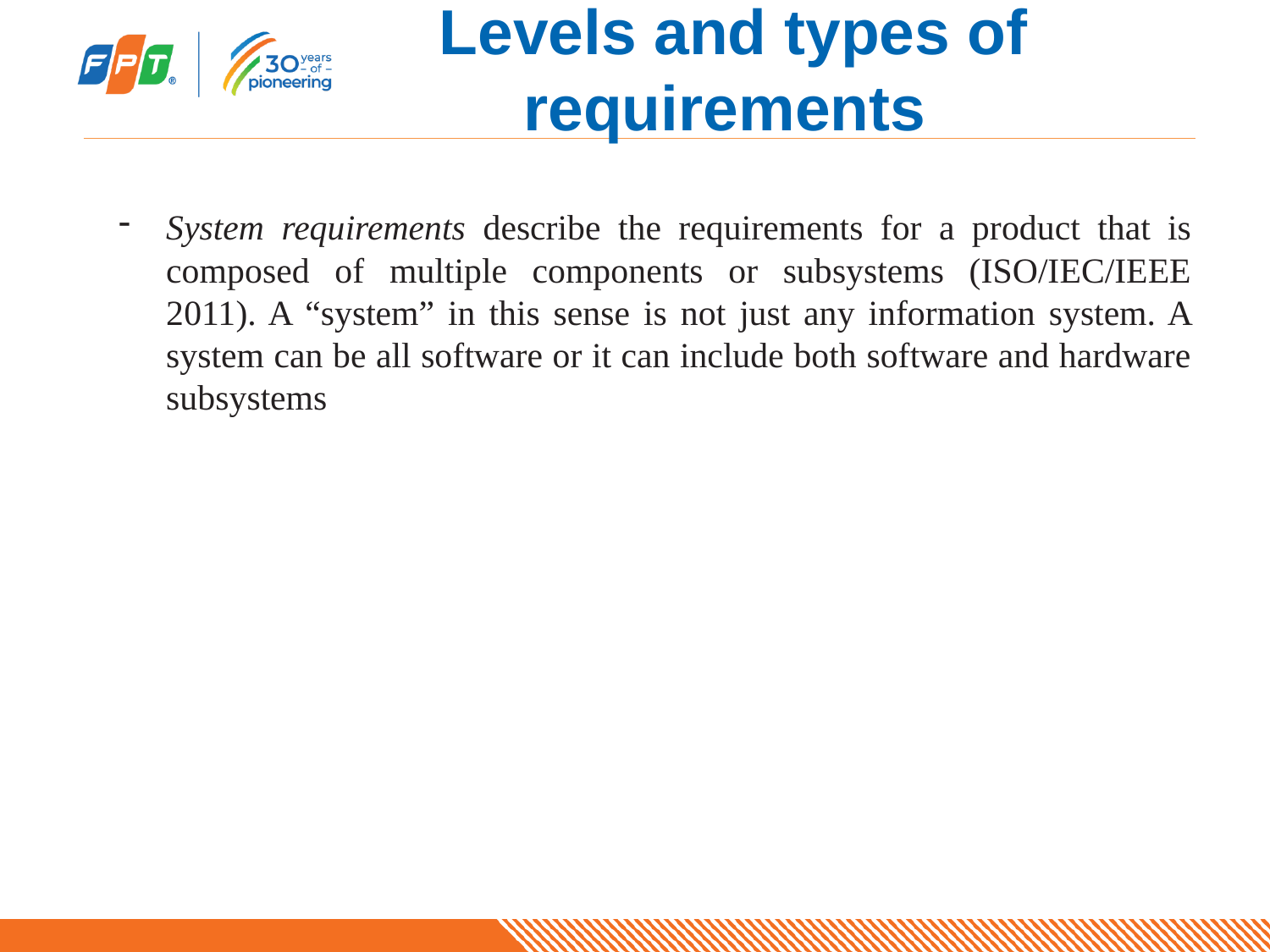

# Levels and types of requirements
System requirements describe the requirements for a product that is composed of multiple components or subsystems (ISO/IEC/IEEE 2011). A “system” in this sense is not just any information system. A system can be all software or it can include both software and hardware subsystems